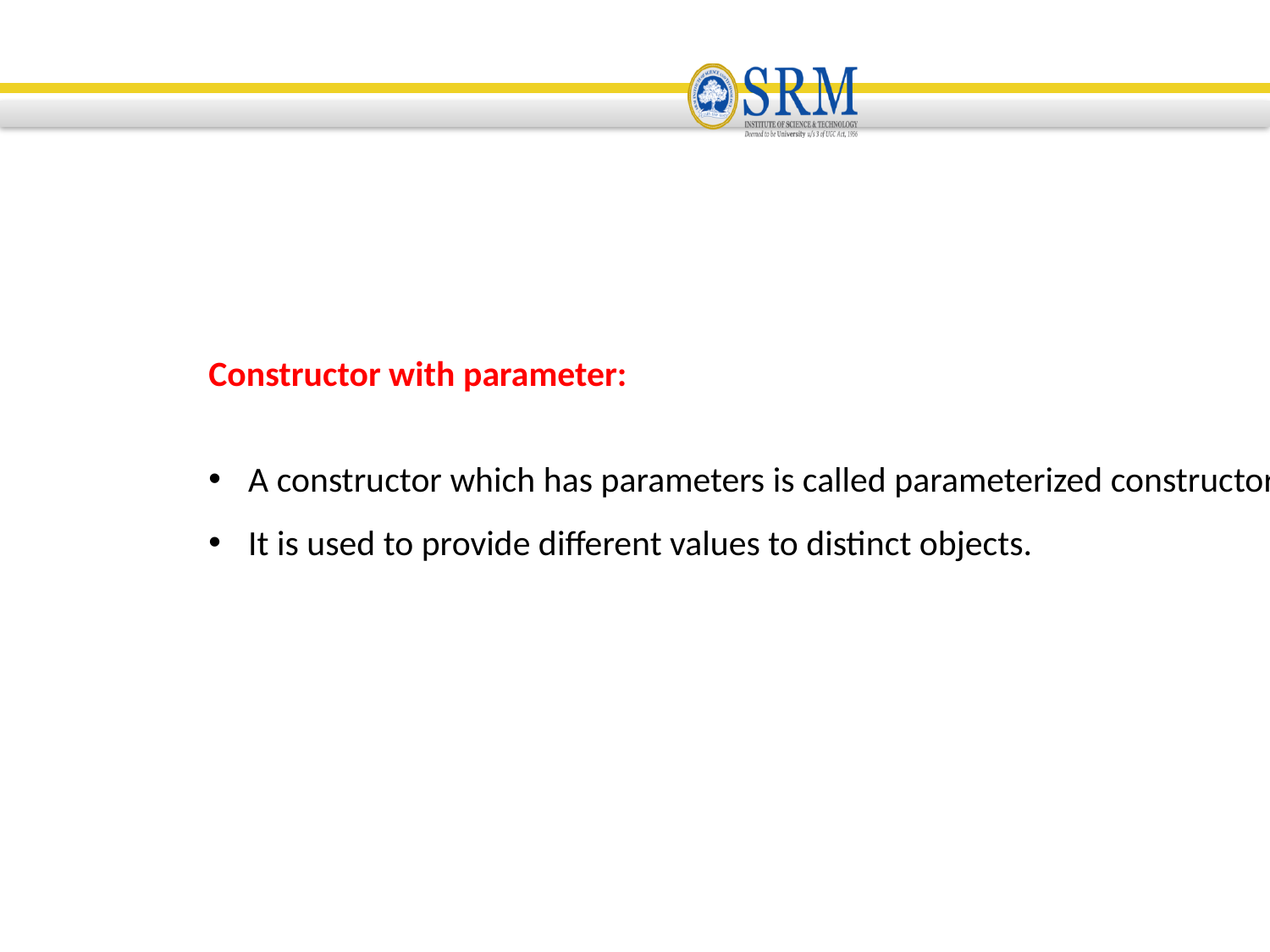

Constructor with parameter:

A constructor which has parameters is called parameterized constructor.
It is used to provide different values to distinct objects.